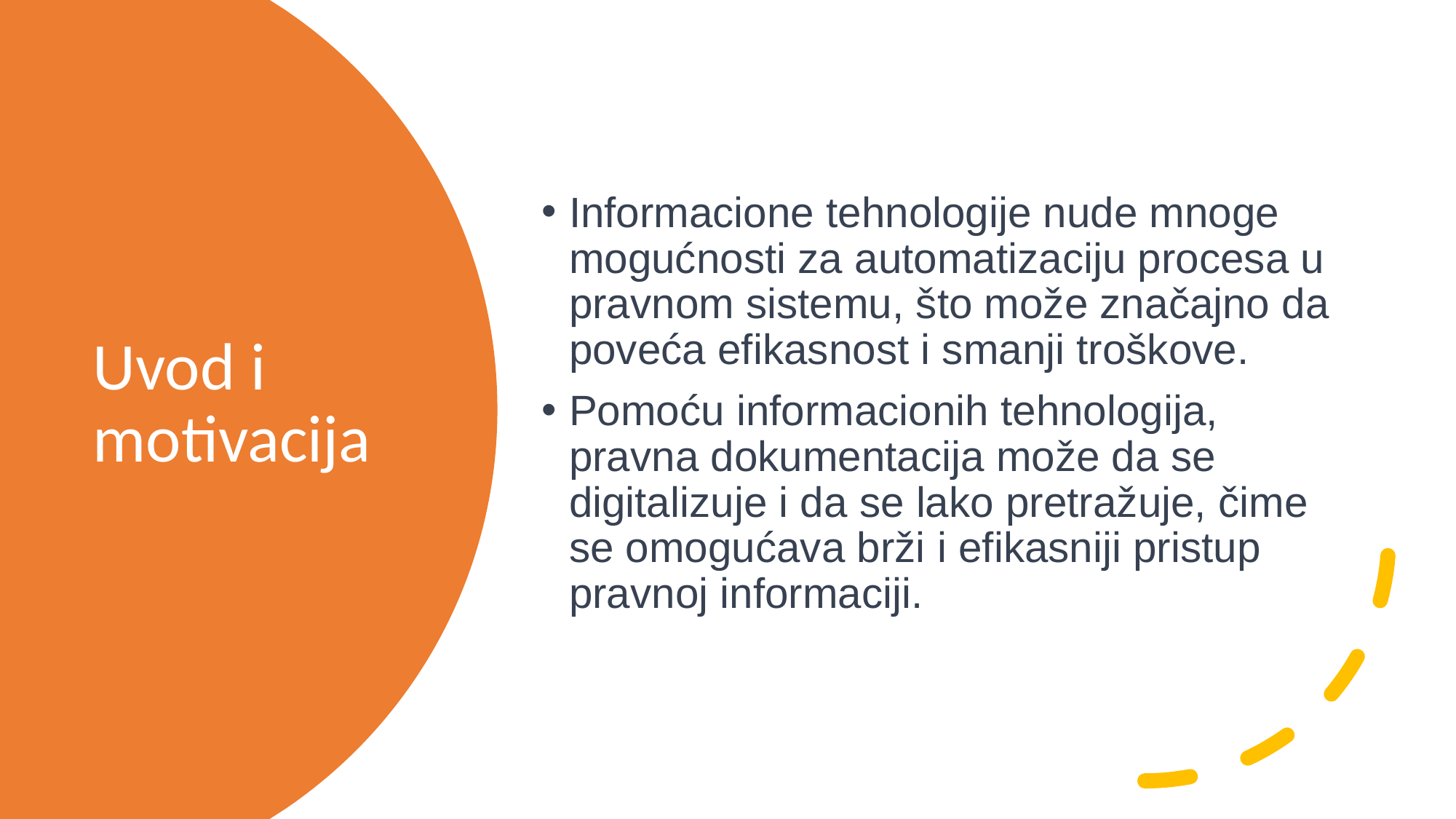

Informacione tehnologije nude mnoge mogućnosti za automatizaciju procesa u pravnom sistemu, što može značajno da poveća efikasnost i smanji troškove.
Pomoću informacionih tehnologija, pravna dokumentacija može da se digitalizuje i da se lako pretražuje, čime se omogućava brži i efikasniji pristup pravnoj informaciji.
# Uvod i motivacija